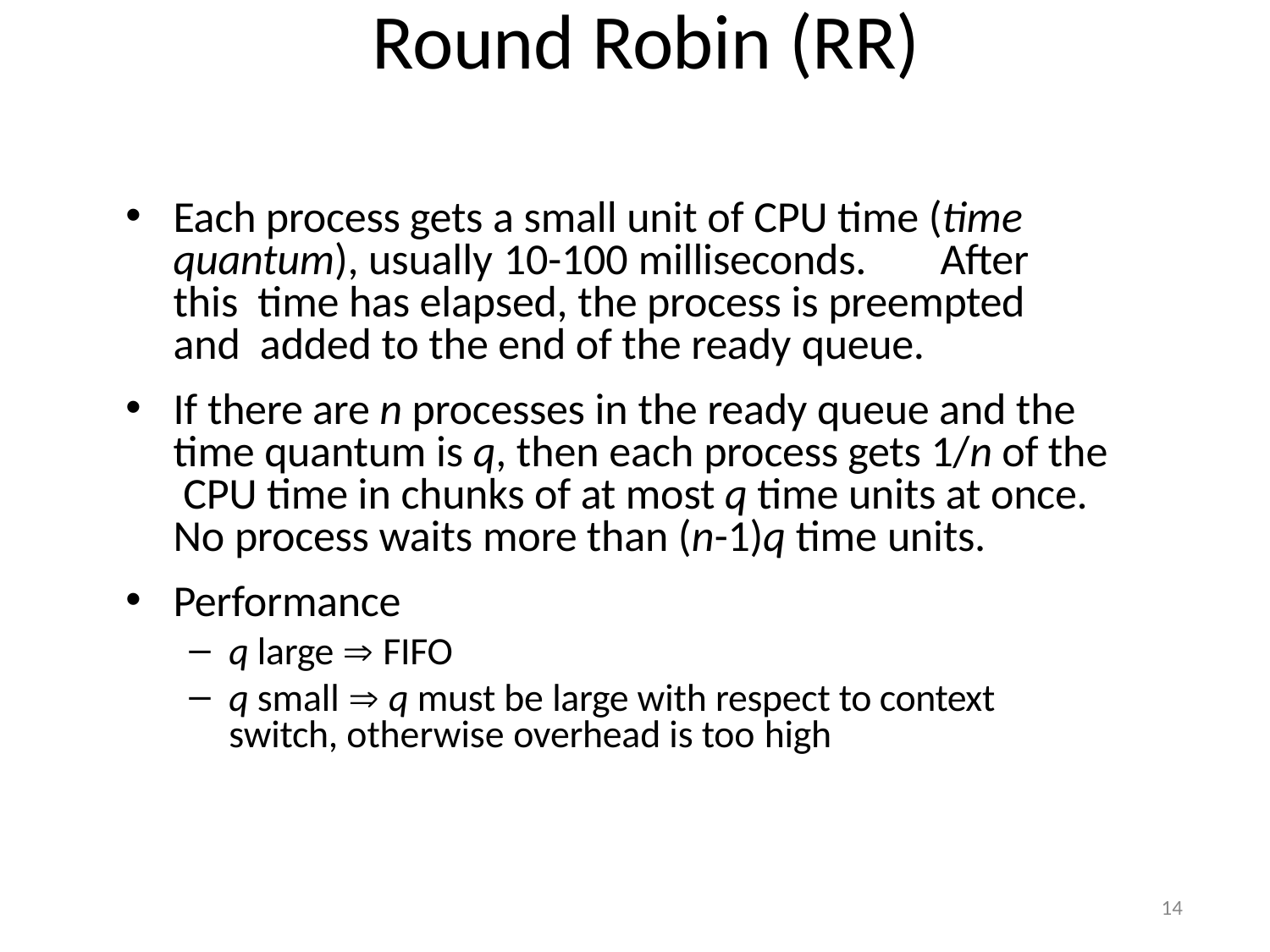

# Round Robin (RR)
Each process gets a small unit of CPU time (time  quantum), usually 10-100 milliseconds.	After this  time has elapsed, the process is preempted and  added to the end of the ready queue.
If there are n processes in the ready queue and the  time quantum is q, then each process gets 1/n of the  CPU time in chunks of at most q time units at once.  No process waits more than (n-1)q time units.
Performance
q large ⇒ FIFO
q small ⇒ q must be large with respect to context  switch, otherwise overhead is too high
14